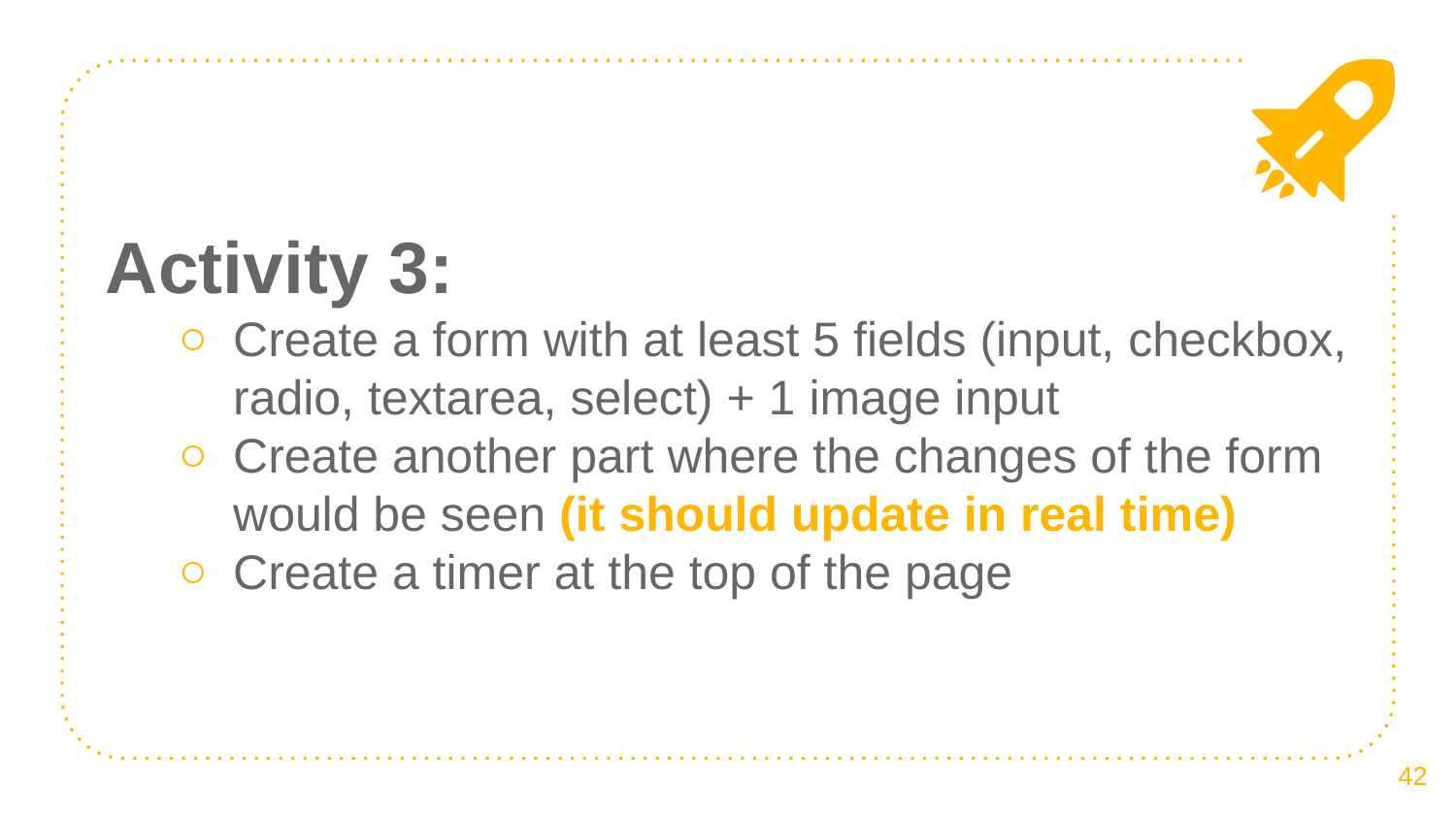

Activity 3:
Create a form with at least 5 fields (input, checkbox, radio, textarea, select) + 1 image input
Create another part where the changes of the form would be seen (it should update in real time)
Create a timer at the top of the page
42